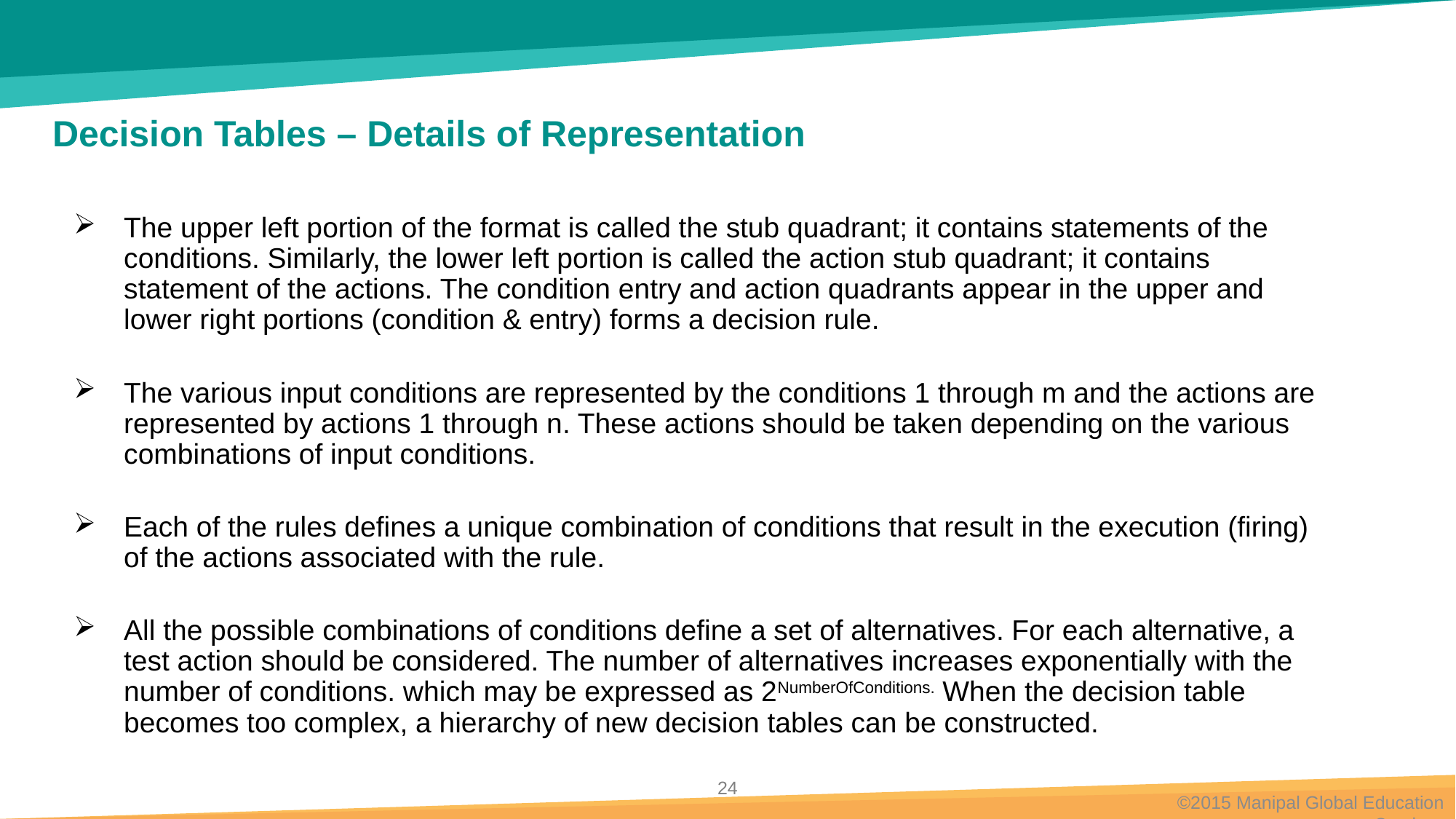

# Decision Tables – Details of Representation
The upper left portion of the format is called the stub quadrant; it contains statements of the conditions. Similarly, the lower left portion is called the action stub quadrant; it contains statement of the actions. The condition entry and action quadrants appear in the upper and lower right portions (condition & entry) forms a decision rule.

The various input conditions are represented by the conditions 1 through m and the actions are represented by actions 1 through n. These actions should be taken depending on the various combinations of input conditions.

Each of the rules defines a unique combination of conditions that result in the execution (firing) of the actions associated with the rule.

All the possible combinations of conditions define a set of alternatives. For each alternative, a test action should be considered. The number of alternatives increases exponentially with the number of conditions. which may be expressed as 2NumberOfConditions. When the decision table becomes too complex, a hierarchy of new decision tables can be constructed.